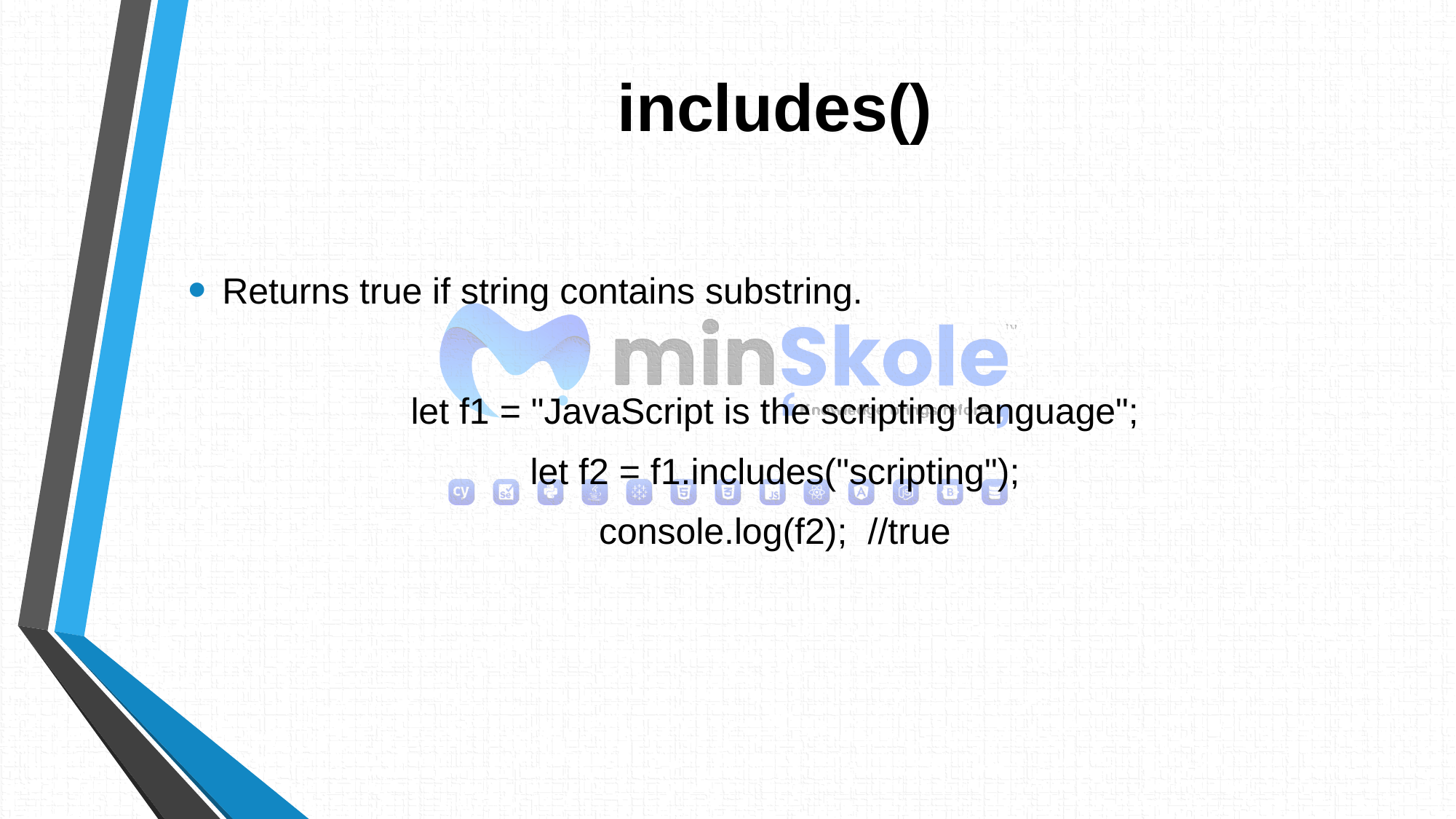

# includes()
Returns true if string contains substring.

let f1 = "JavaScript is the scripting language";
let f2 = f1.includes("scripting");
console.log(f2);  //true